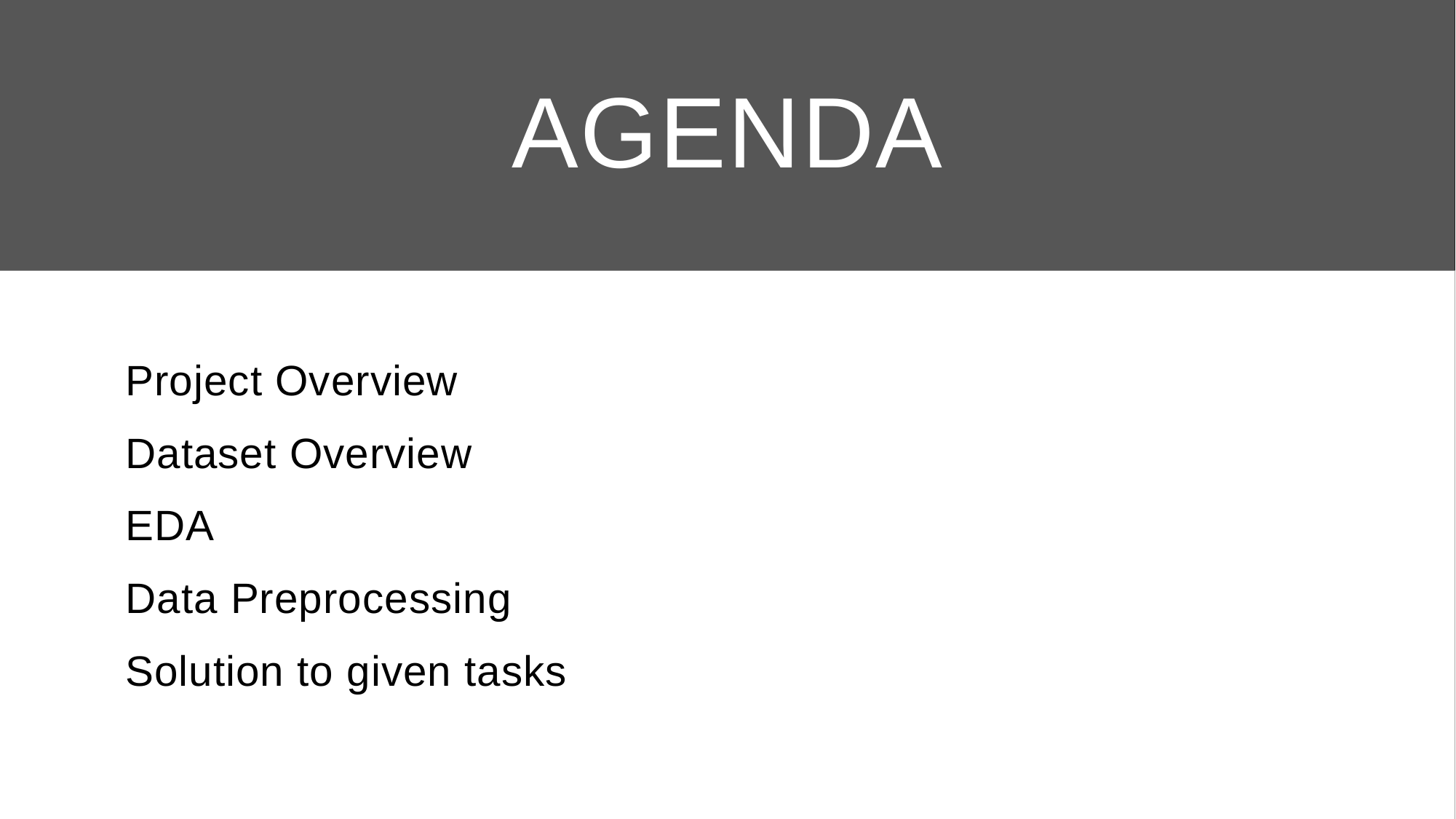

# AGENDA
Project Overview
Dataset Overview
EDA
Data Preprocessing
Solution to given tasks
2